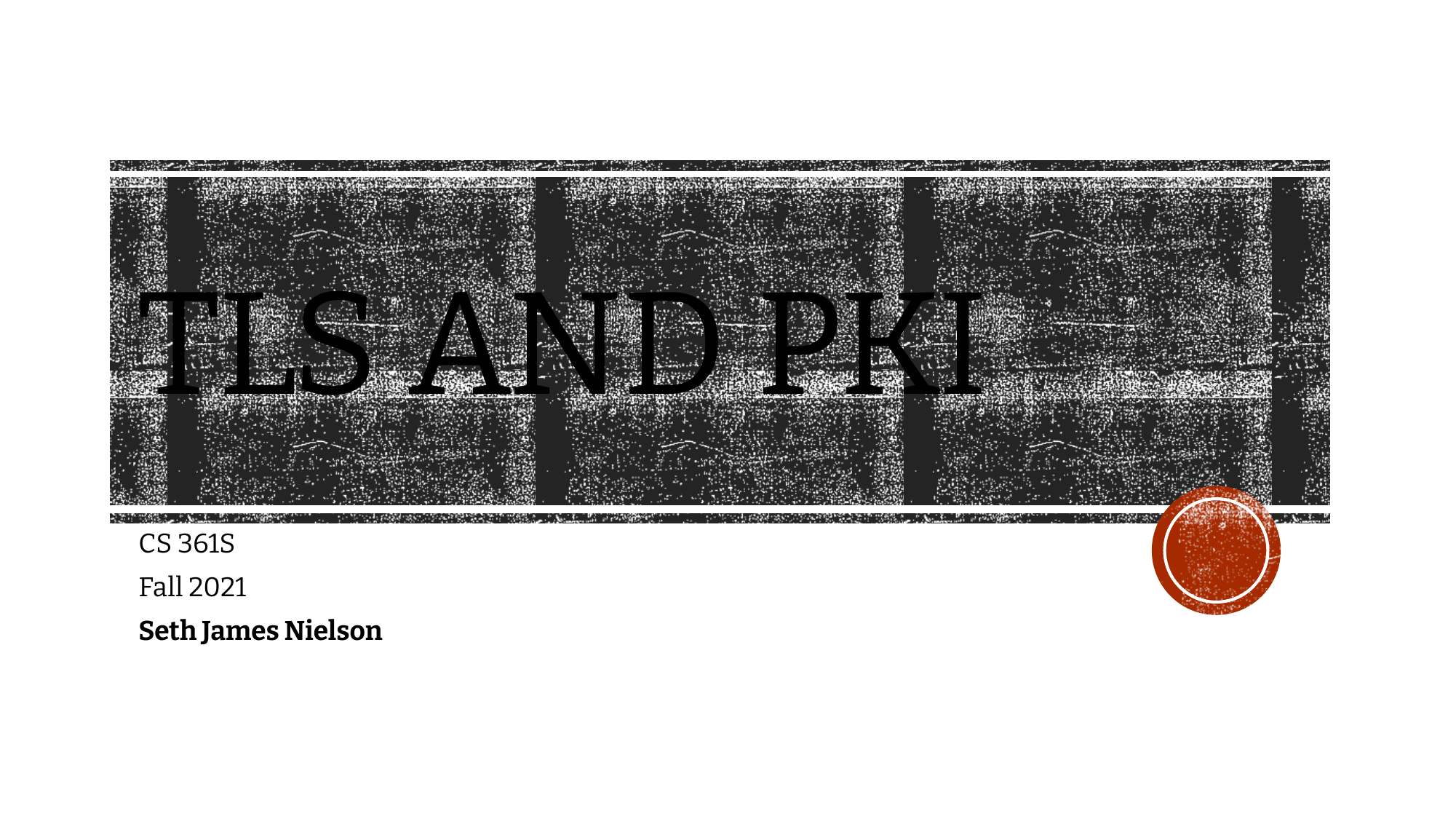

# TLS and PKI
CS 361S
Fall 2021
Seth James Nielson